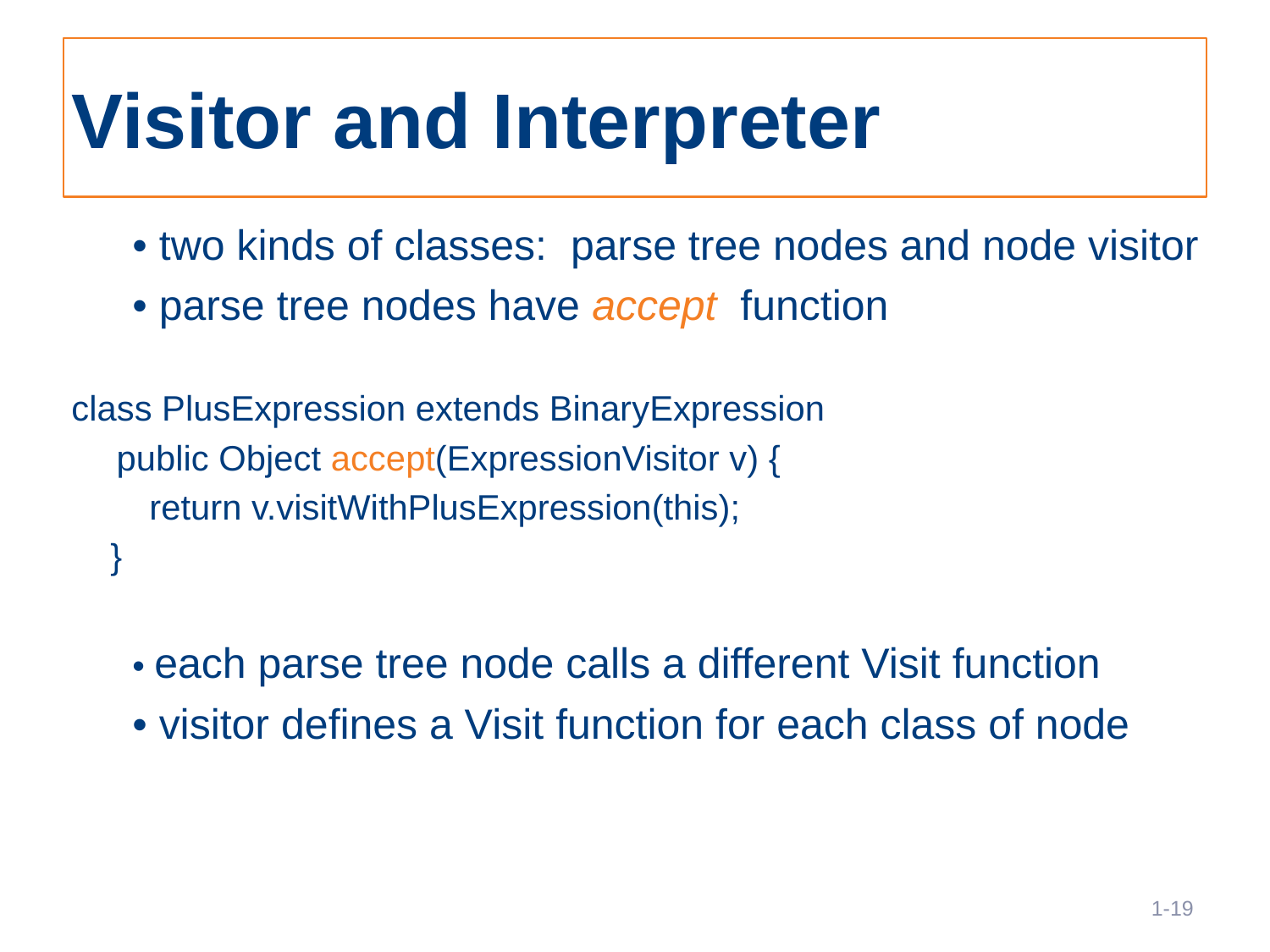

# Visitor and Interpreter
• two kinds of classes:  parse tree nodes and node visitor
• parse tree nodes have accept  function

class PlusExpression extends BinaryExpression
	public Object accept(ExpressionVisitor v) {
        return v.visitWithPlusExpression(this);
    }

• each parse tree node calls a different Visit function
• visitor defines a Visit function for each class of node
19